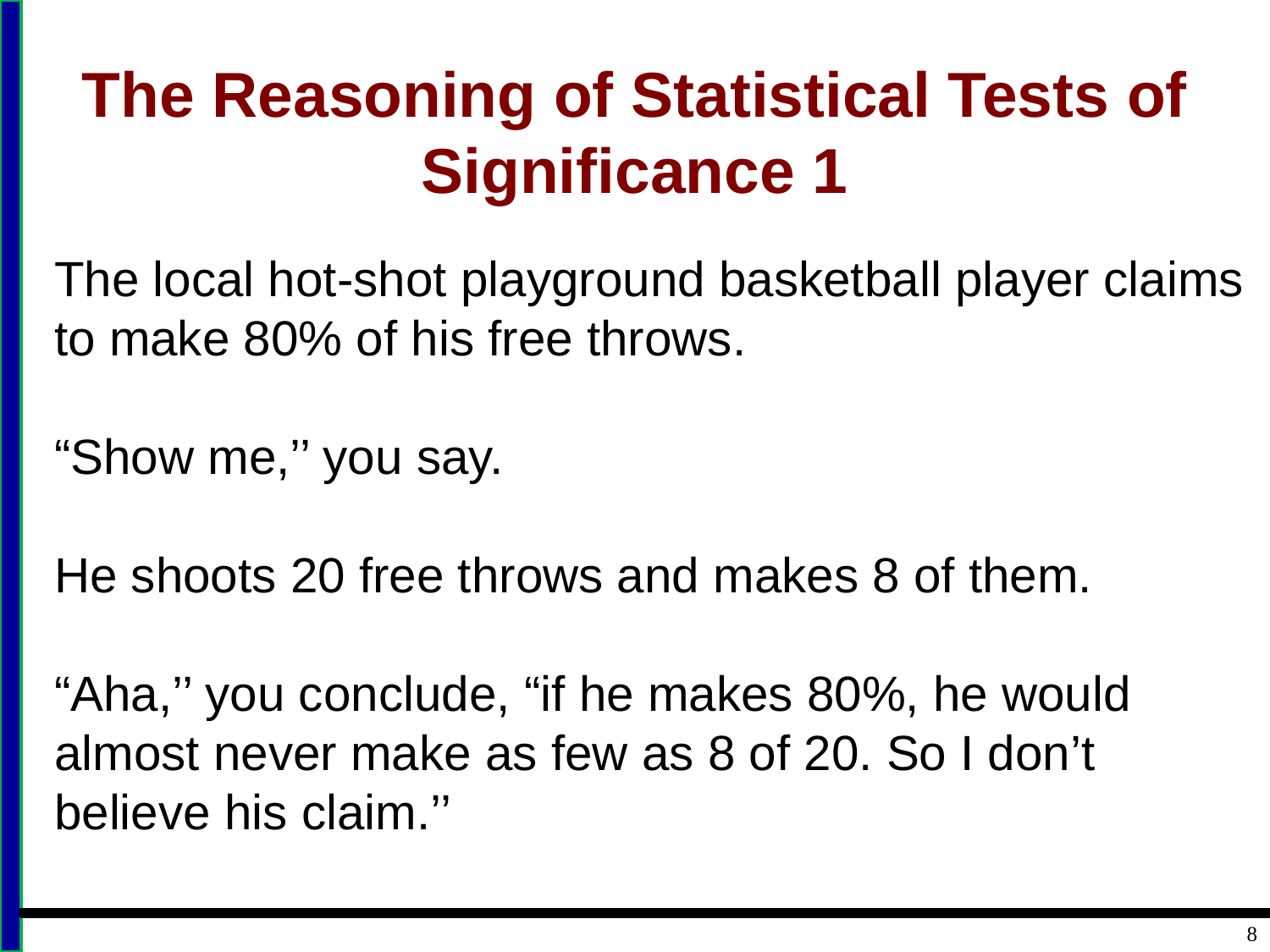

# The Reasoning of Statistical Tests of Significance 1
The local hot-shot playground basketball player claims to make 80% of his free throws.

“Show me,’’ you say.

He shoots 20 free throws and makes 8 of them.

“Aha,’’ you conclude, “if he makes 80%, he would almost never make as few as 8 of 20. So I don’t believe his claim.’’